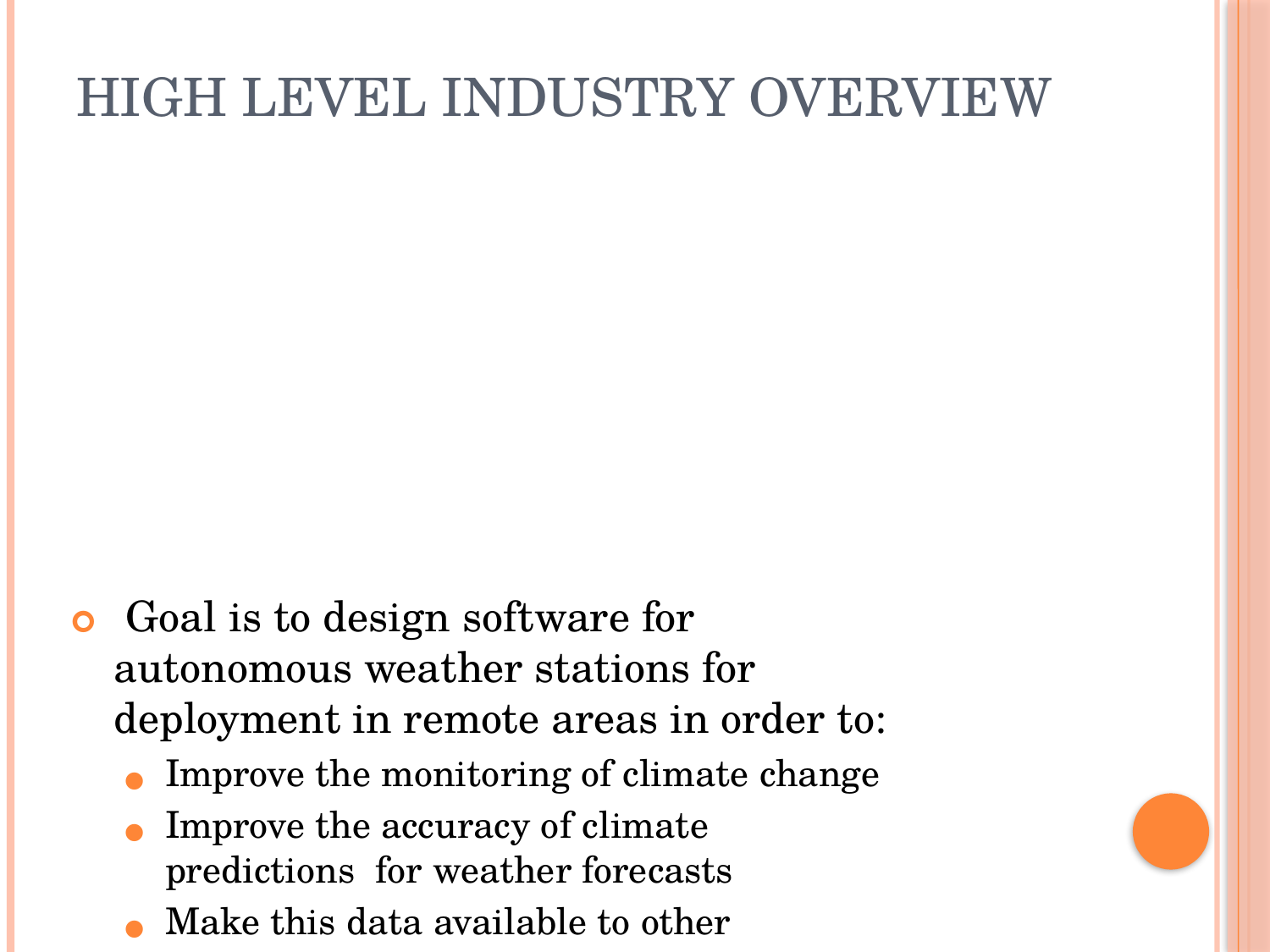

# High Level Industry Overview
 Goal is to design software for autonomous weather stations for deployment in remote areas in order to:
Improve the monitoring of climate change
Improve the accuracy of climate predictions  for weather forecasts
Make this data available to other organizations